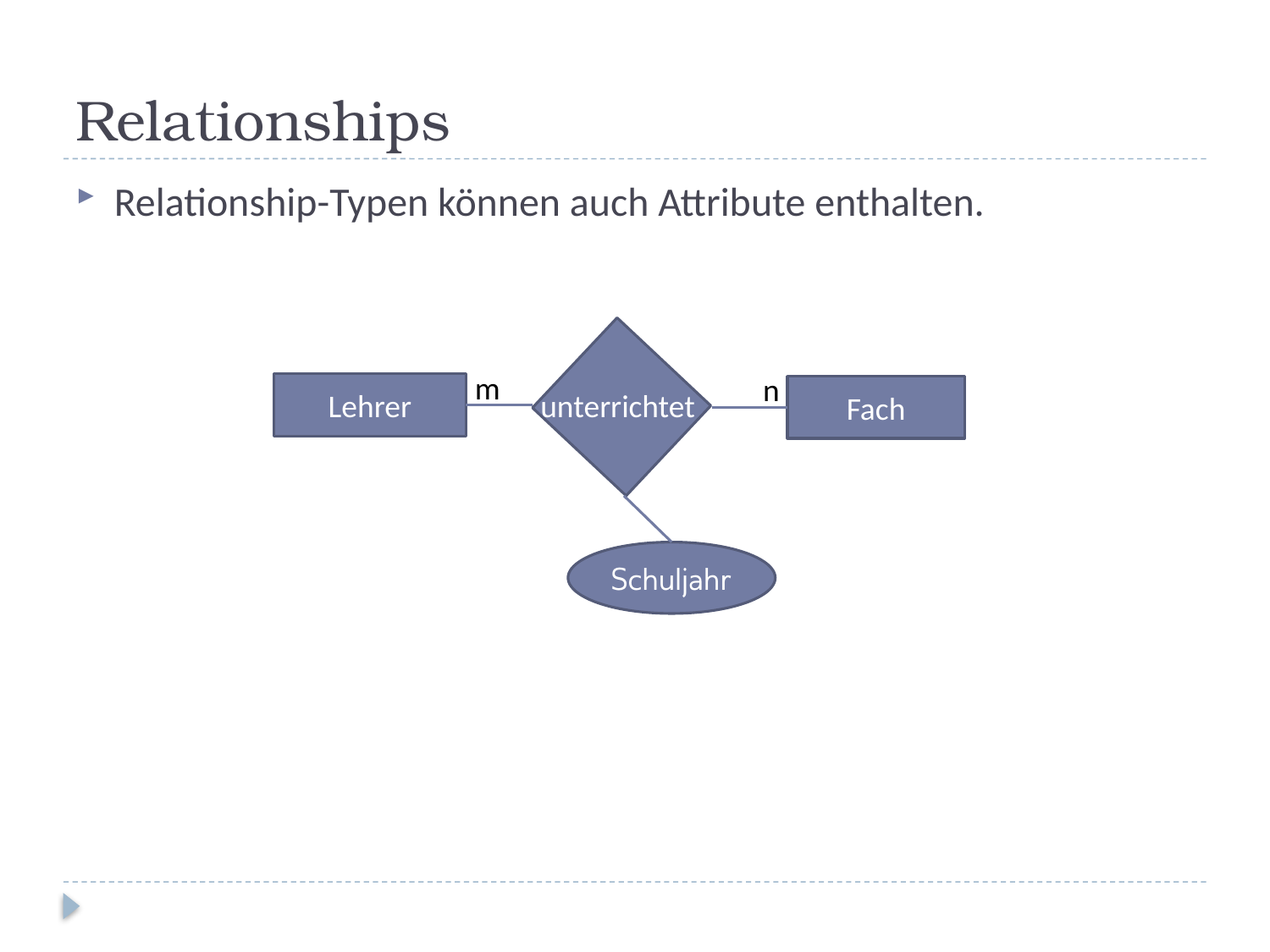

# Relationships
Relationship-Typen können auch Attribute enthalten.

m
n
Lehrer
Fach
unterrichtet
Schuljahr